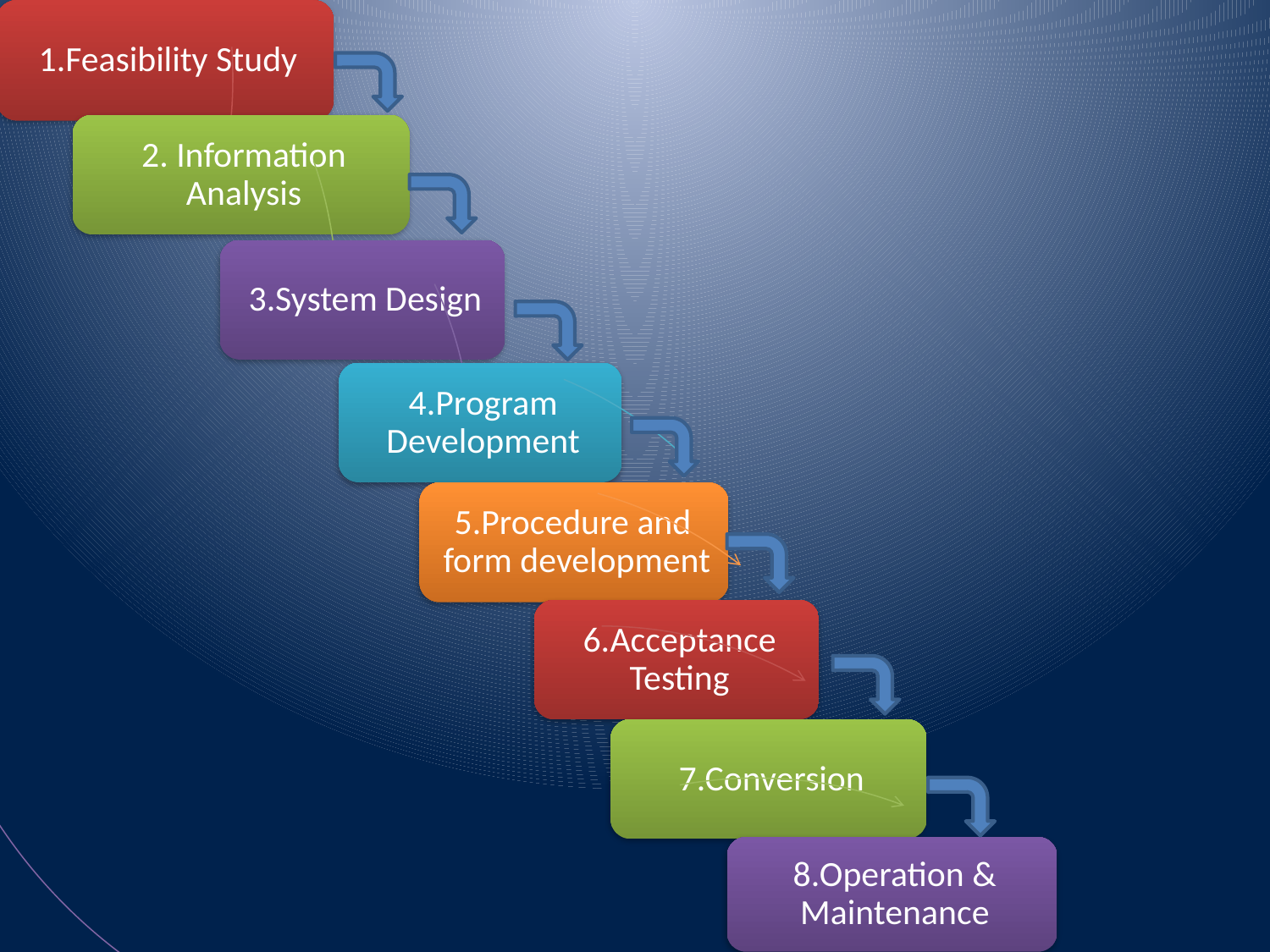

1.Feasibility Study
2. Information Analysis
3.System Design
4.Program Development
5.Procedure and  form development
6.Acceptance Testing
7.Conversion
8.Operation & Maintenance